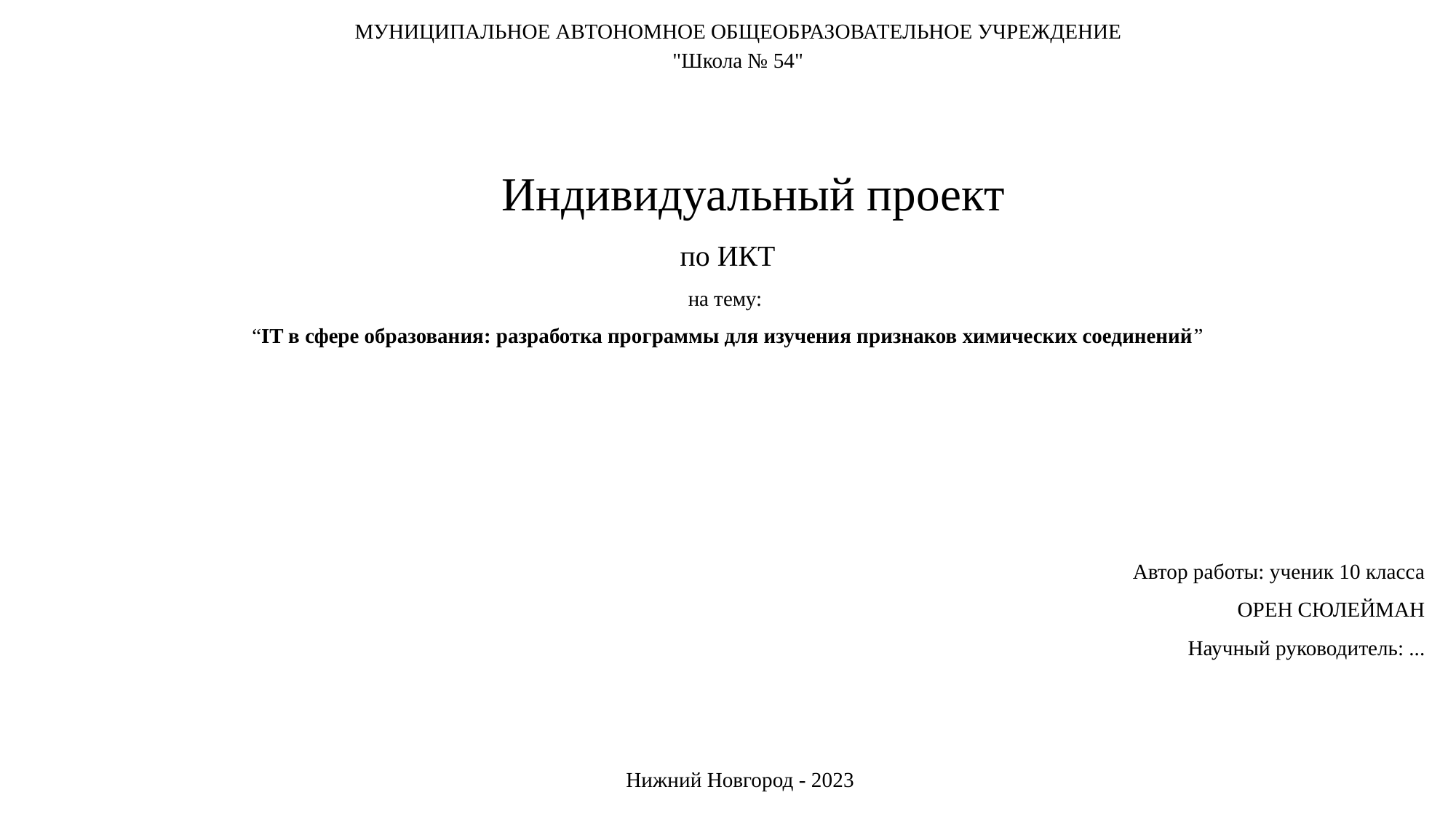

МУНИЦИПАЛЬНОЕ АВТОНОМНОЕ ОБЩЕОБРАЗОВАТЕЛЬНОЕ УЧРЕЖДЕНИЕ
"Школа № 54"
# Индивидуальный проект по ИКТ на тему: “IT в сфере образования: разработка программы для изучения признаков химических соединений”
Автор работы: ученик 10 класса
ОРЕН СЮЛЕЙМАН
Научный руководитель: ...
Нижний Новгород - 2023